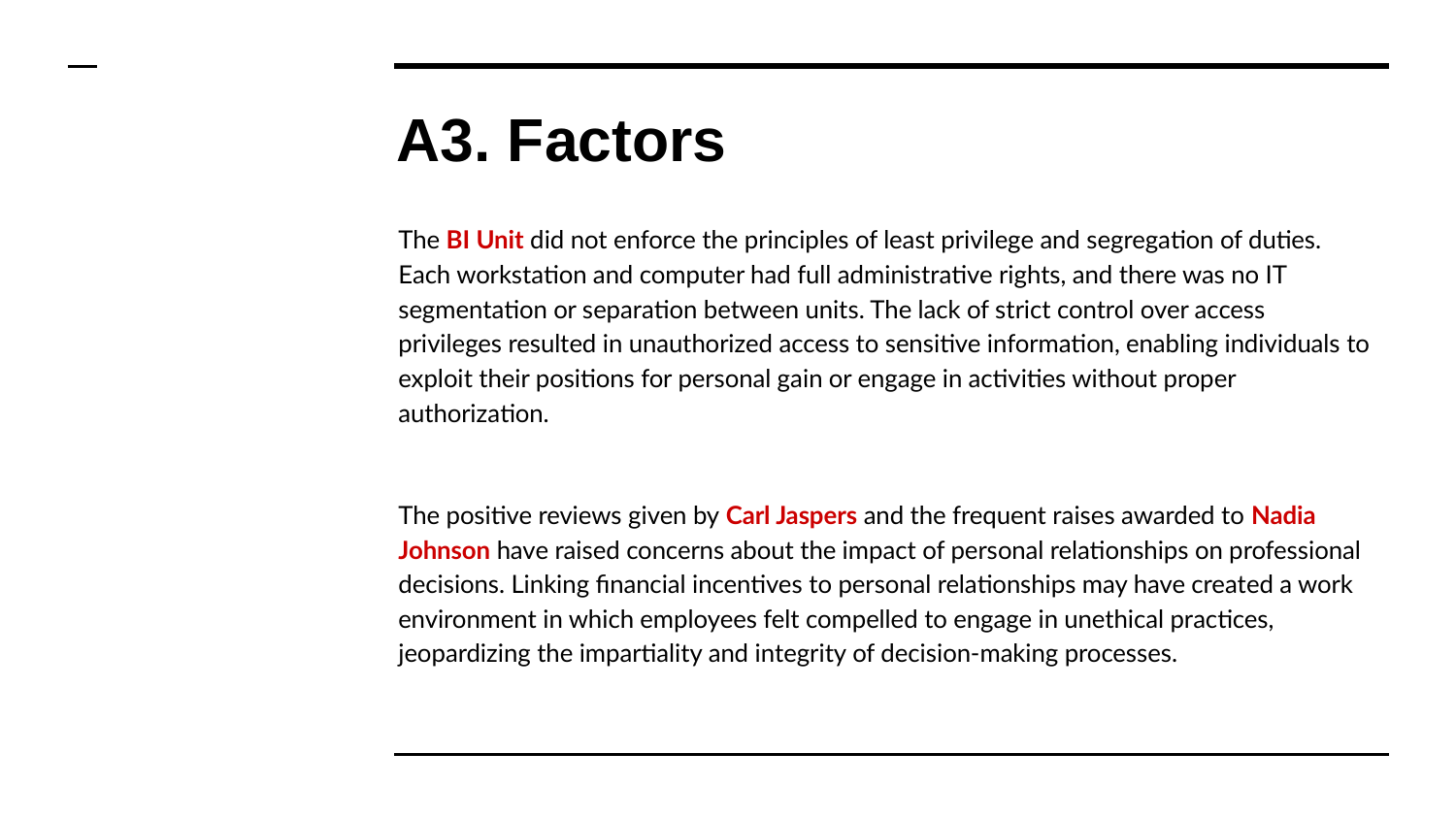

# A3. Factors
The BI Unit did not enforce the principles of least privilege and segregation of duties. Each workstation and computer had full administrative rights, and there was no IT segmentation or separation between units. The lack of strict control over access privileges resulted in unauthorized access to sensitive information, enabling individuals to exploit their positions for personal gain or engage in activities without proper authorization.

The positive reviews given by Carl Jaspers and the frequent raises awarded to Nadia Johnson have raised concerns about the impact of personal relationships on professional decisions. Linking financial incentives to personal relationships may have created a work environment in which employees felt compelled to engage in unethical practices, jeopardizing the impartiality and integrity of decision-making processes.